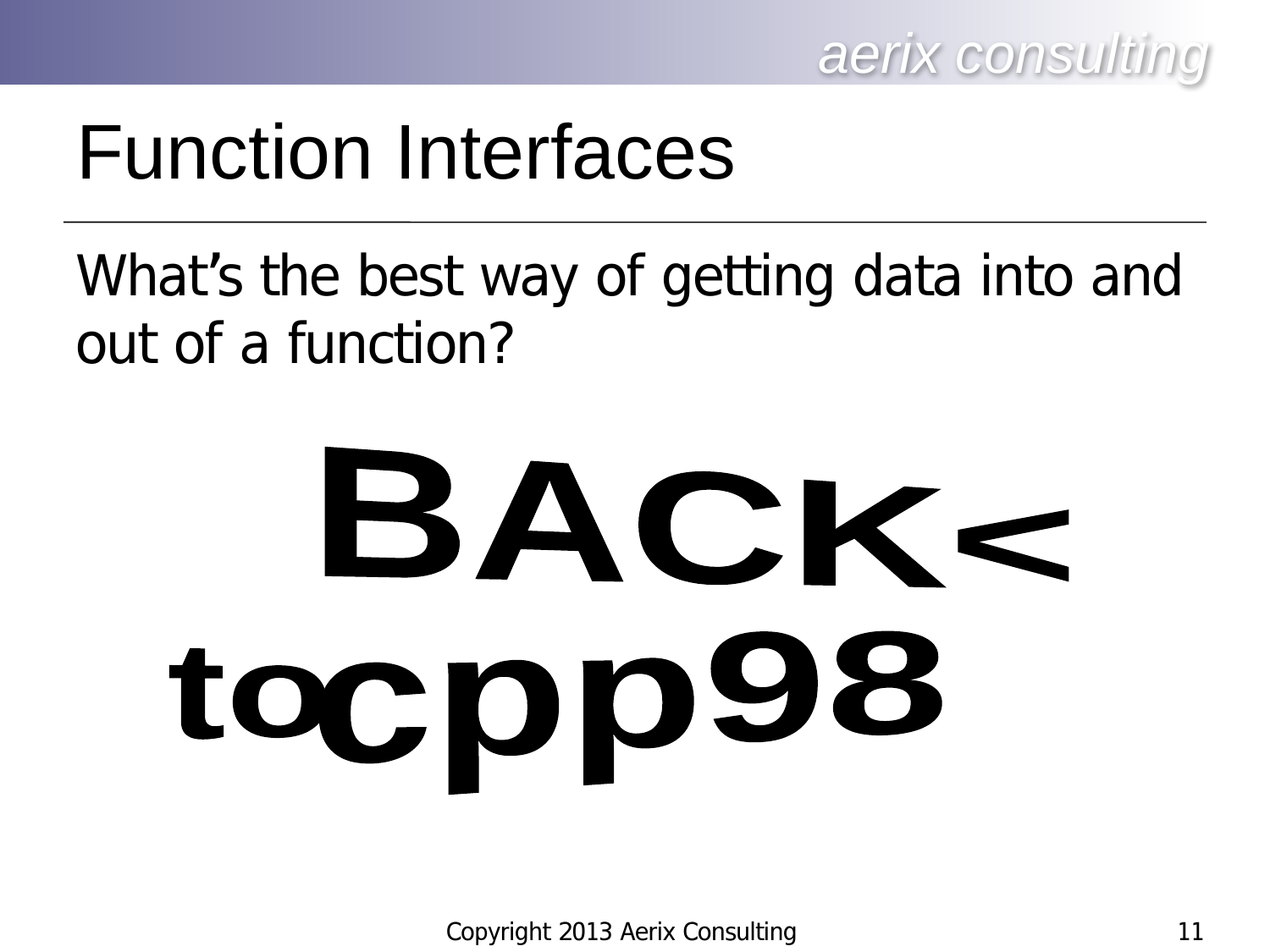

# Function Interfaces
What’s the best way of getting data into and out of a function?
BACK<
cpp98
to
11
Copyright 2013 Aerix Consulting